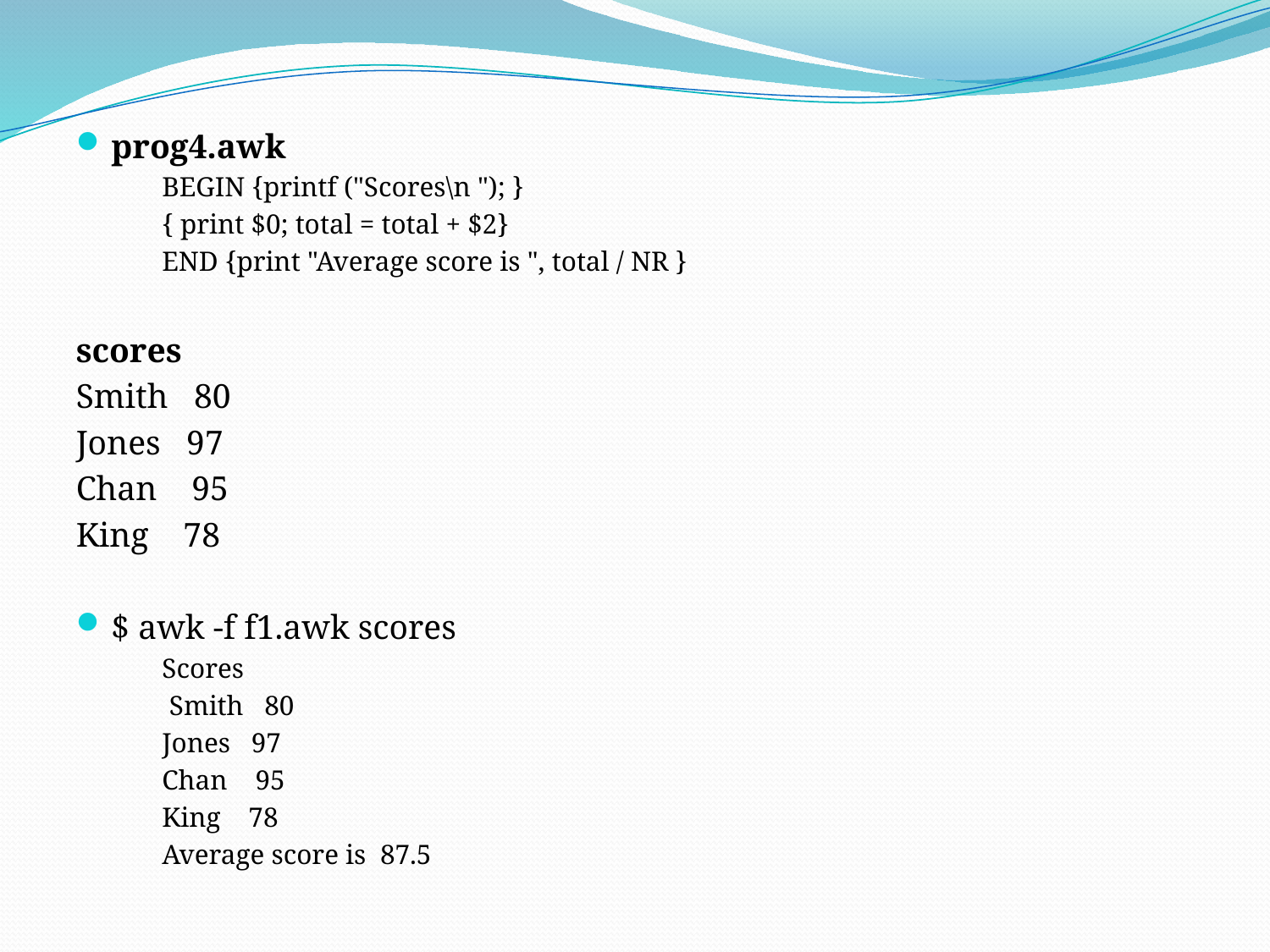

prog4.awk
BEGIN {printf ("Scores\n "); }
{ print $0; total = total + $2}
END {print "Average score is ", total / NR }

scores
Smith   80
Jones   97
Chan    95
King    78

$ awk -f f1.awk scores
Scores
 Smith   80
Jones   97
Chan    95
King    78
Average score is  87.5